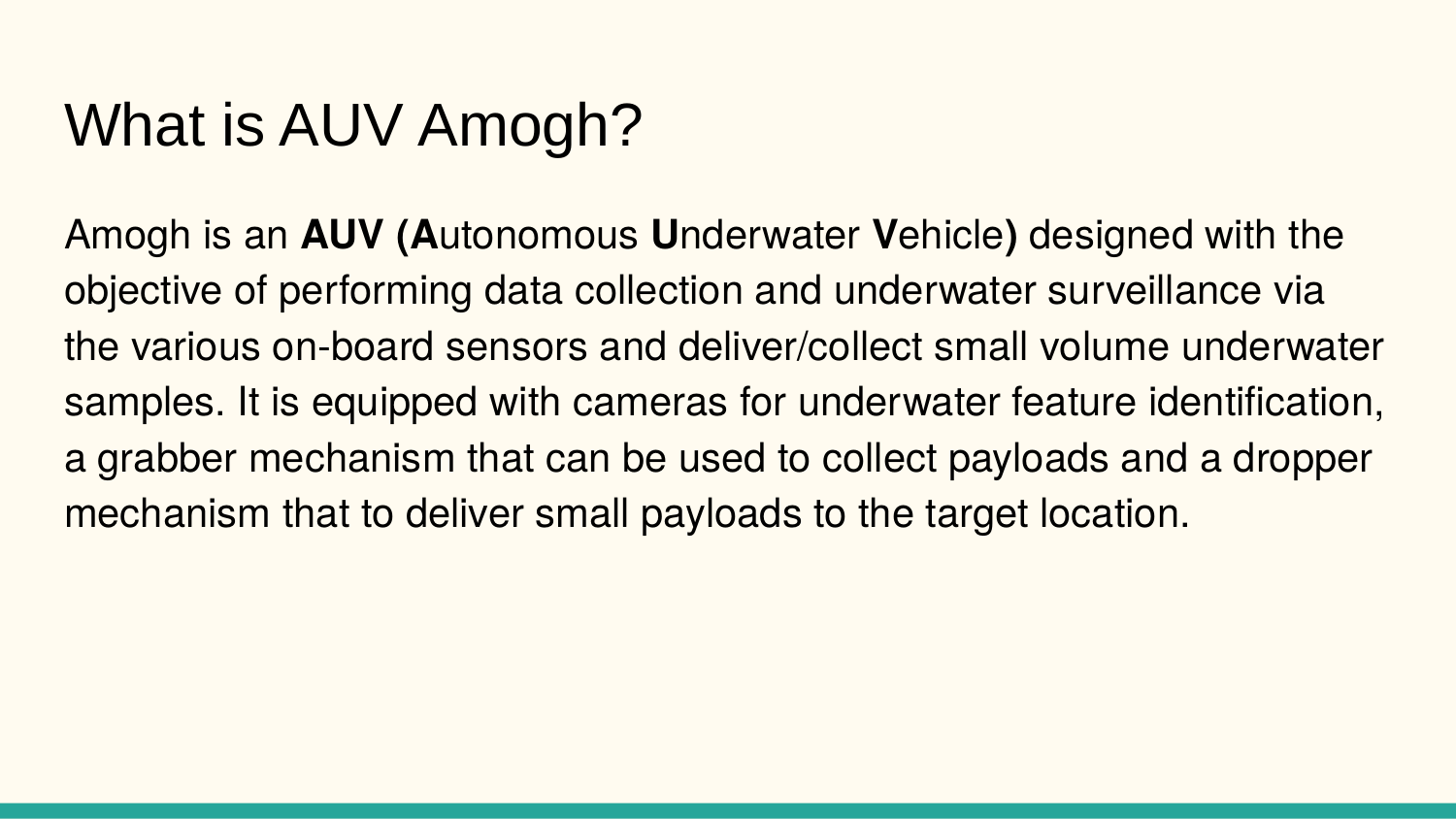

# What is AUV Amogh?
Amogh is an AUV (Autonomous Underwater Vehicle) designed with the objective of performing data collection and underwater surveillance via the various on-board sensors and deliver/collect small volume underwater samples. It is equipped with cameras for underwater feature identification, a grabber mechanism that can be used to collect payloads and a dropper mechanism that to deliver small payloads to the target location.